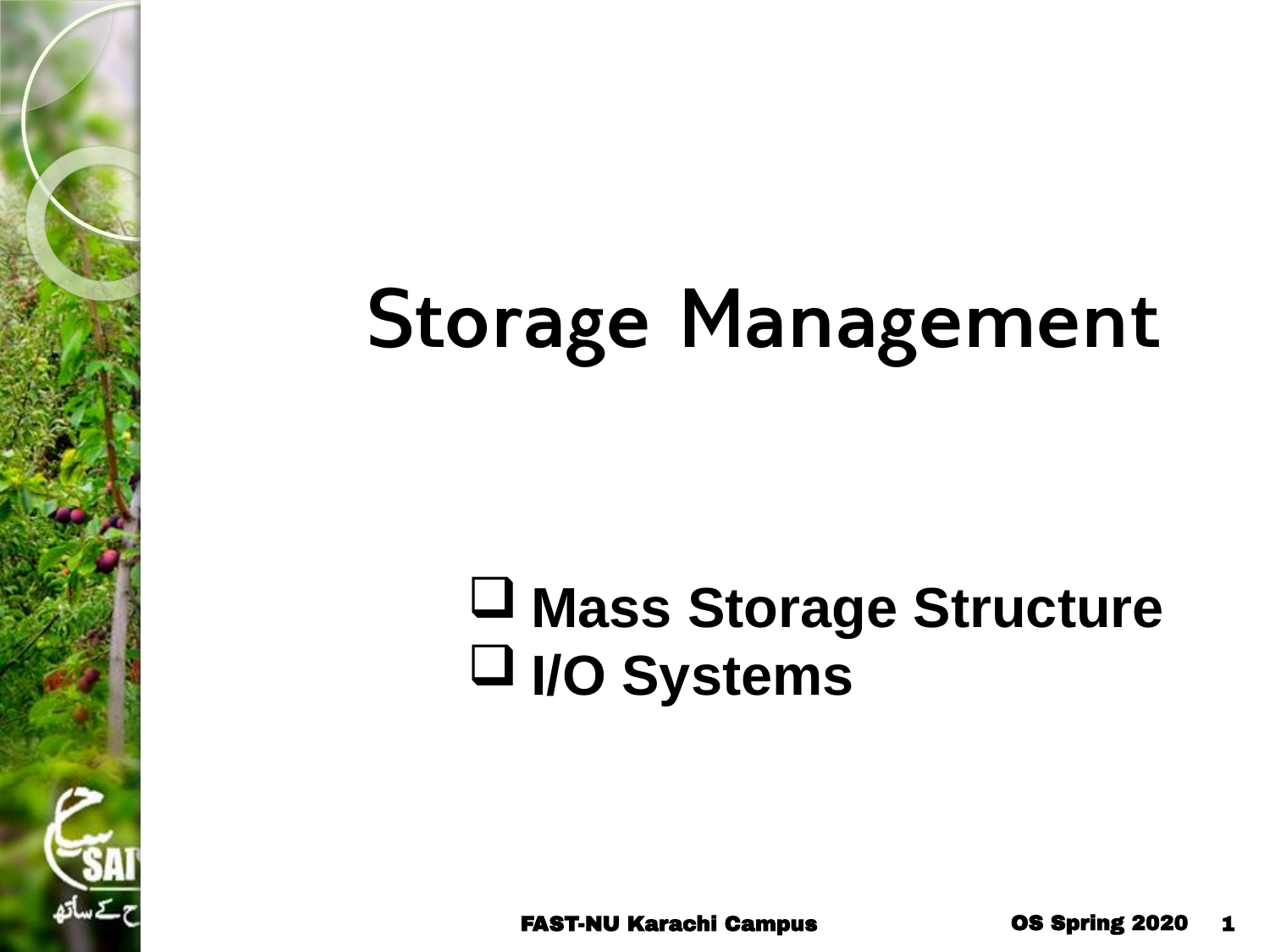

# Storage Management
Mass Storage Structure
I/O Systems
1
OS Spring 2020
FAST-NU Karachi Campus